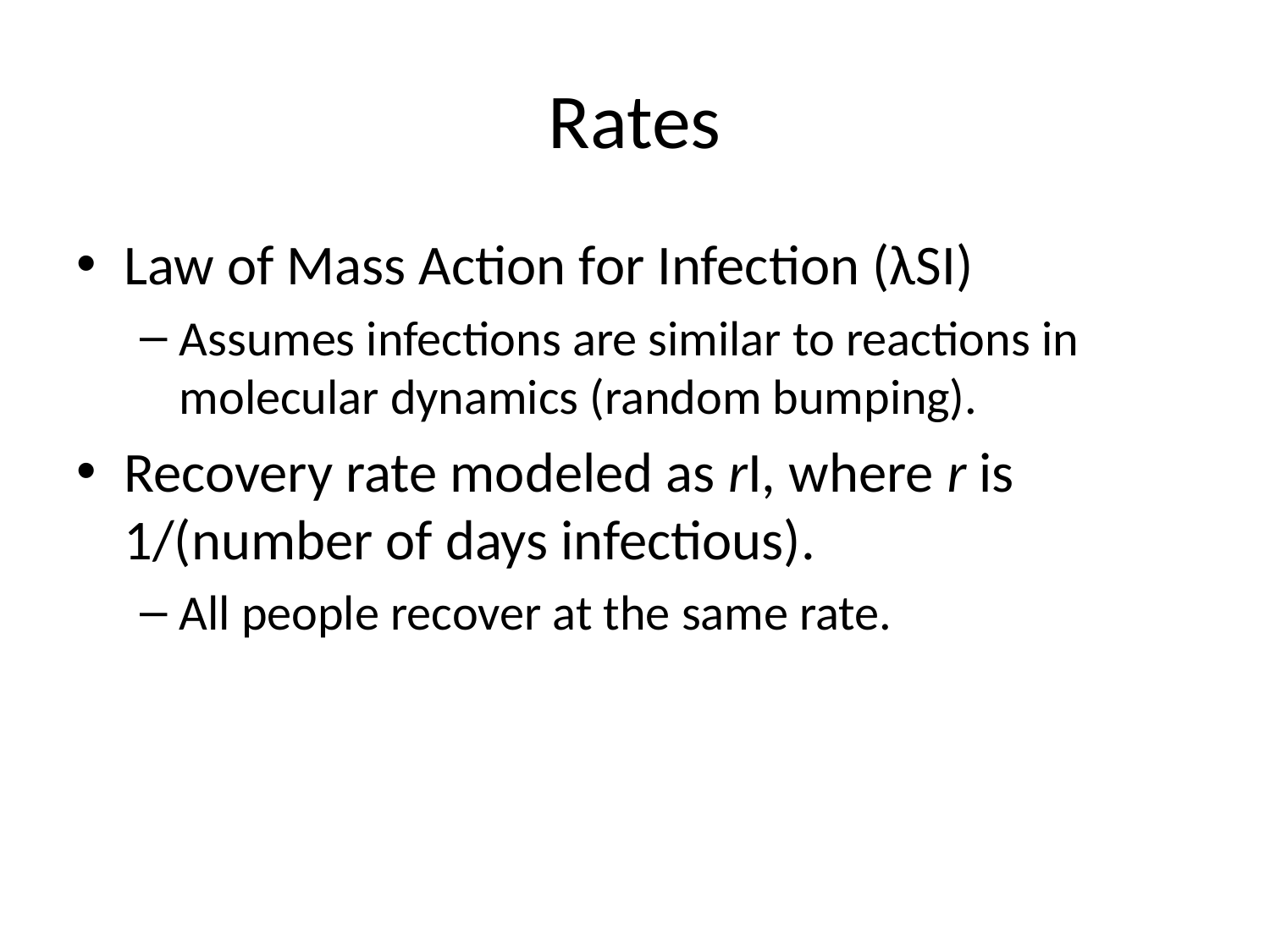

# Rates
Law of Mass Action for Infection (λSI)
Assumes infections are similar to reactions in molecular dynamics (random bumping).
Recovery rate modeled as rI, where r is 1/(number of days infectious).
All people recover at the same rate.